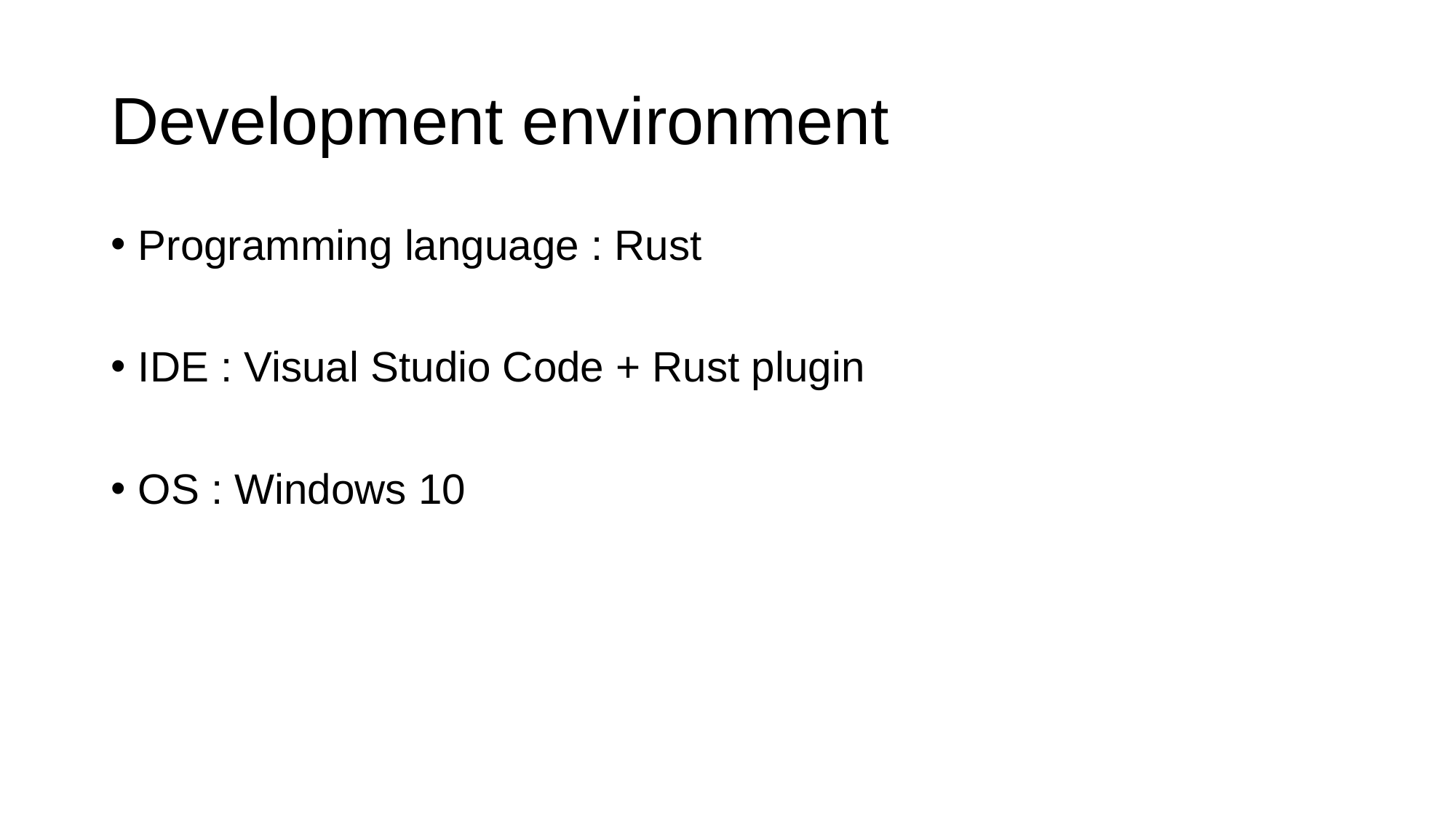

# Development environment
Programming language : Rust

IDE : Visual Studio Code + Rust plugin

OS : Windows 10